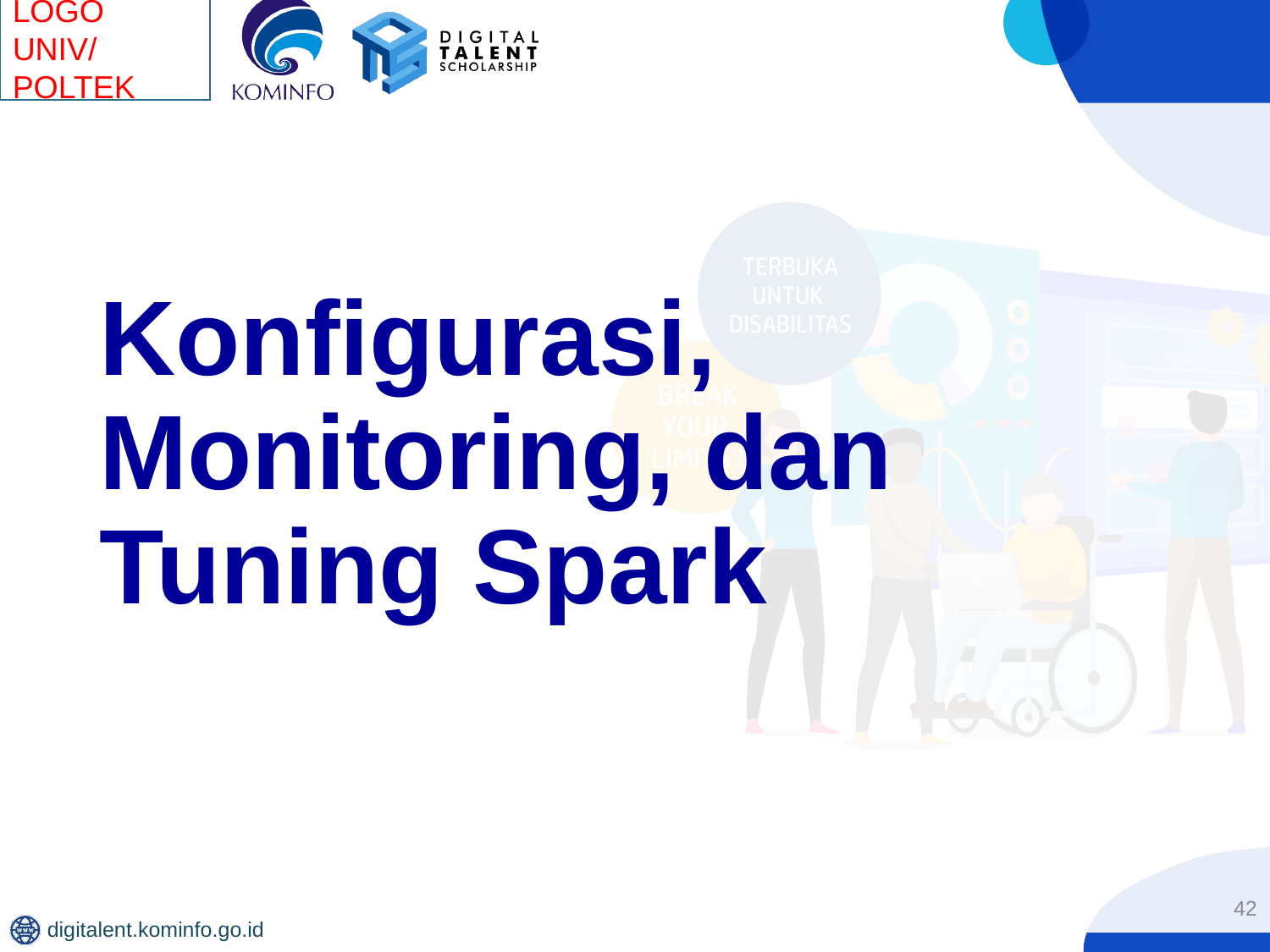

# Konfigurasi, Monitoring, dan Tuning Spark

42